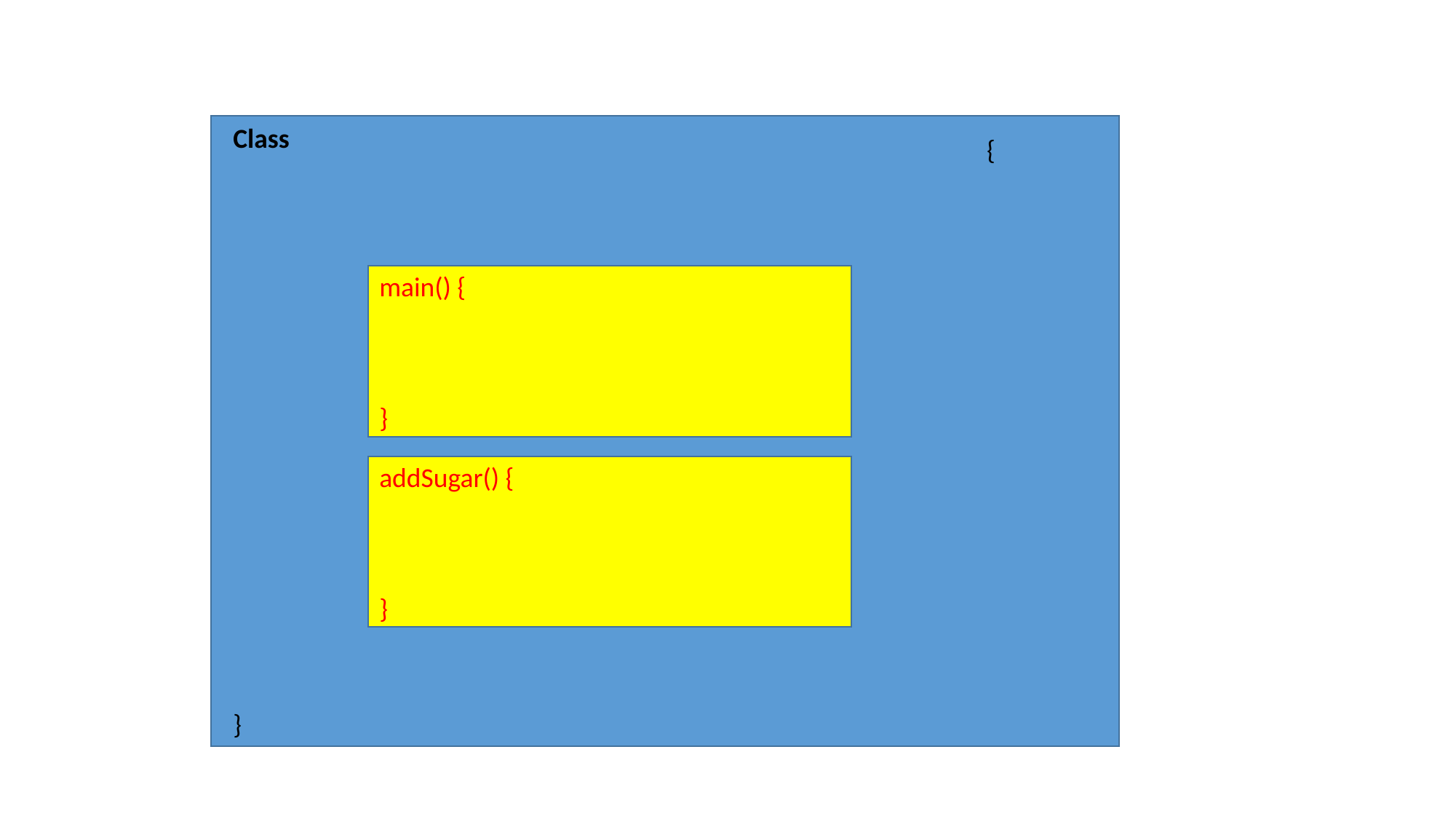

Class
{
main() {

}
addSugar() {

}
}